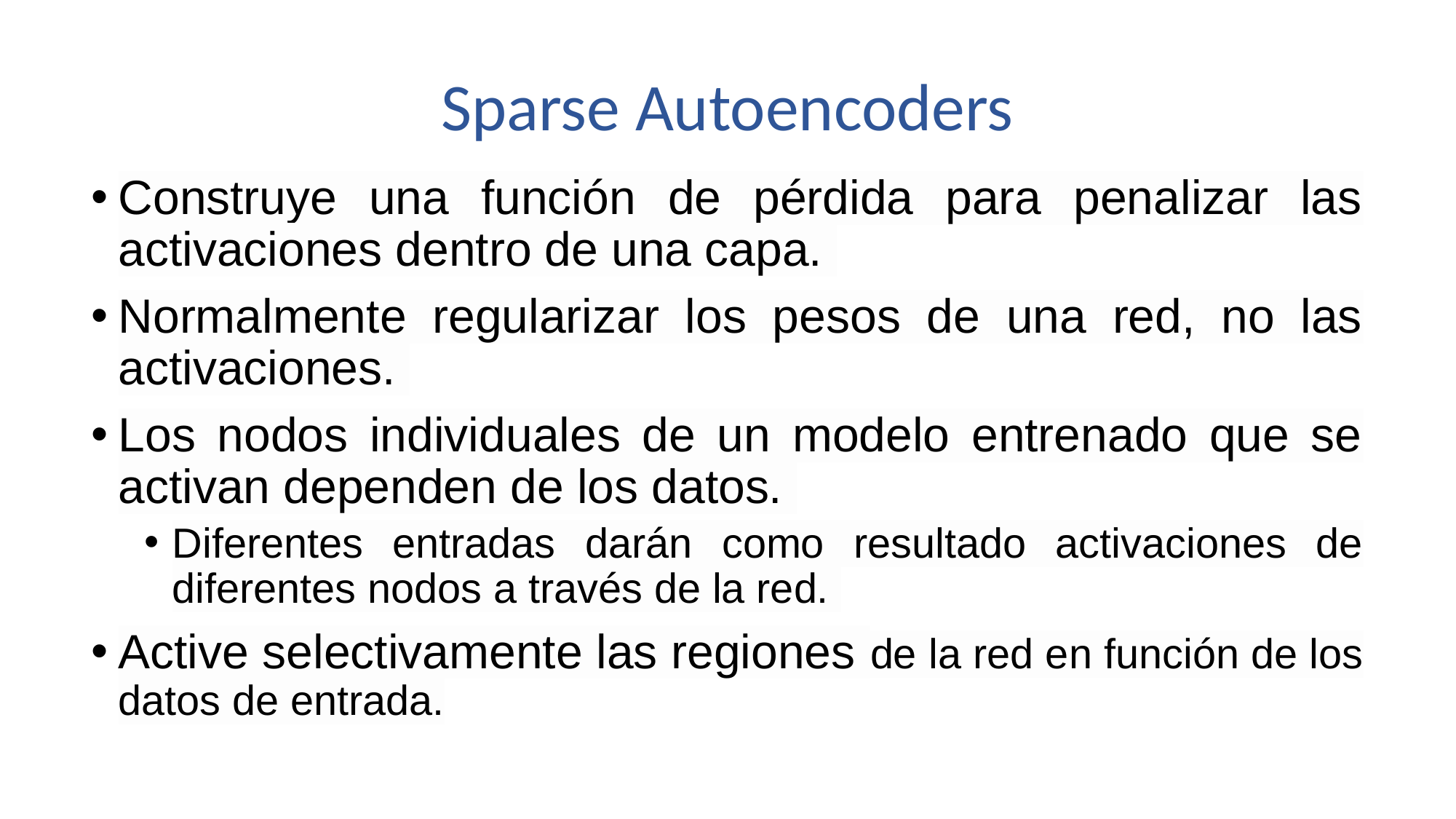

# Sparse Autoencoders
Construye una función de pérdida para penalizar las activaciones dentro de una capa.
Normalmente regularizar los pesos de una red, no las activaciones.
Los nodos individuales de un modelo entrenado que se activan dependen de los datos.
Diferentes entradas darán como resultado activaciones de diferentes nodos a través de la red.
Active selectivamente las regiones de la red en función de los datos de entrada.